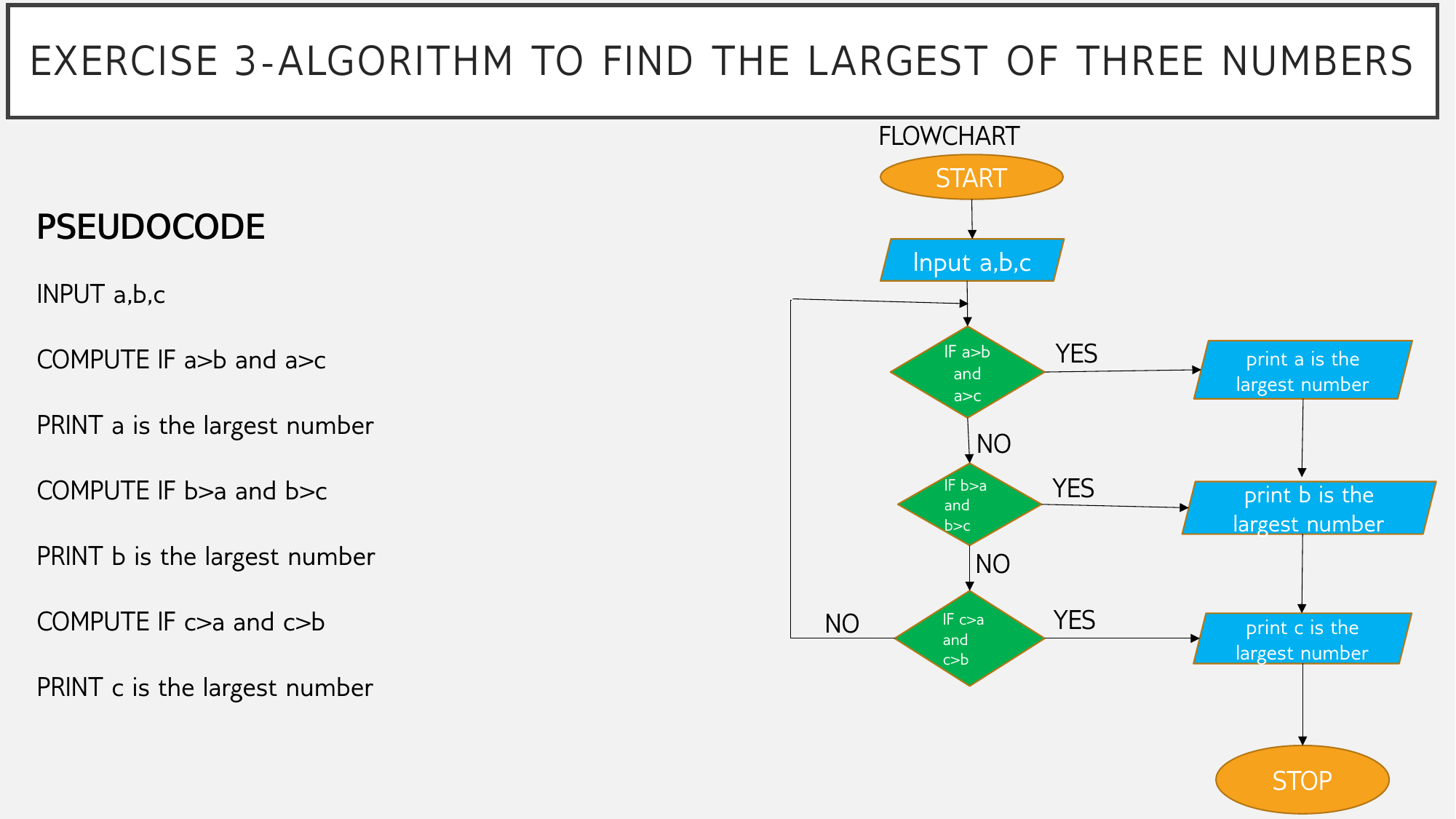

# Exercise 3-algorithm to find the largest of three numbers
FLOWCHART
START
PSEUDOCODE
Input a,b,c
INPUT a,b,c

COMPUTE IF a>b and a>c

PRINT a is the largest number

COMPUTE IF b>a and b>c

PRINT b is the largest number

COMPUTE IF c>a and c>b

PRINT c is the largest number

IF a>b and a>c
YES
print a is the largest number
NO
IF b>a and b>c
YES
print b is the largest number
NO
IF c>a and c>b
YES
NO
print c is the largest number
STOP